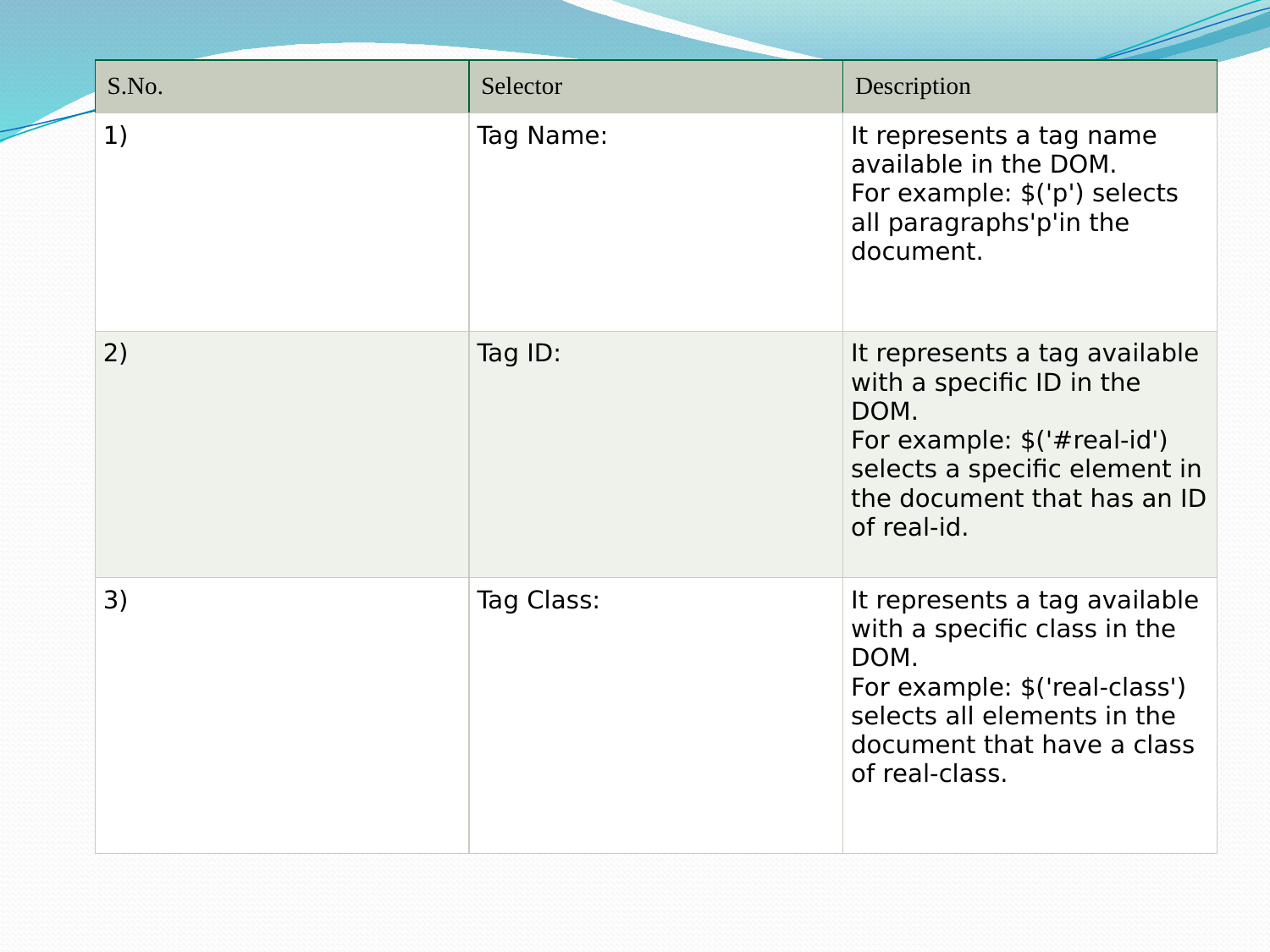

| S.No. | Selector | Description |
| --- | --- | --- |
| 1) | Tag Name: | It represents a tag name available in the DOM. For example: $('p') selects all paragraphs'p'in the document. |
| 2) | Tag ID: | It represents a tag available with a specific ID in the DOM. For example: $('#real-id') selects a specific element in the document that has an ID of real-id. |
| 3) | Tag Class: | It represents a tag available with a specific class in the DOM. For example: $('real-class') selects all elements in the document that have a class of real-class. |